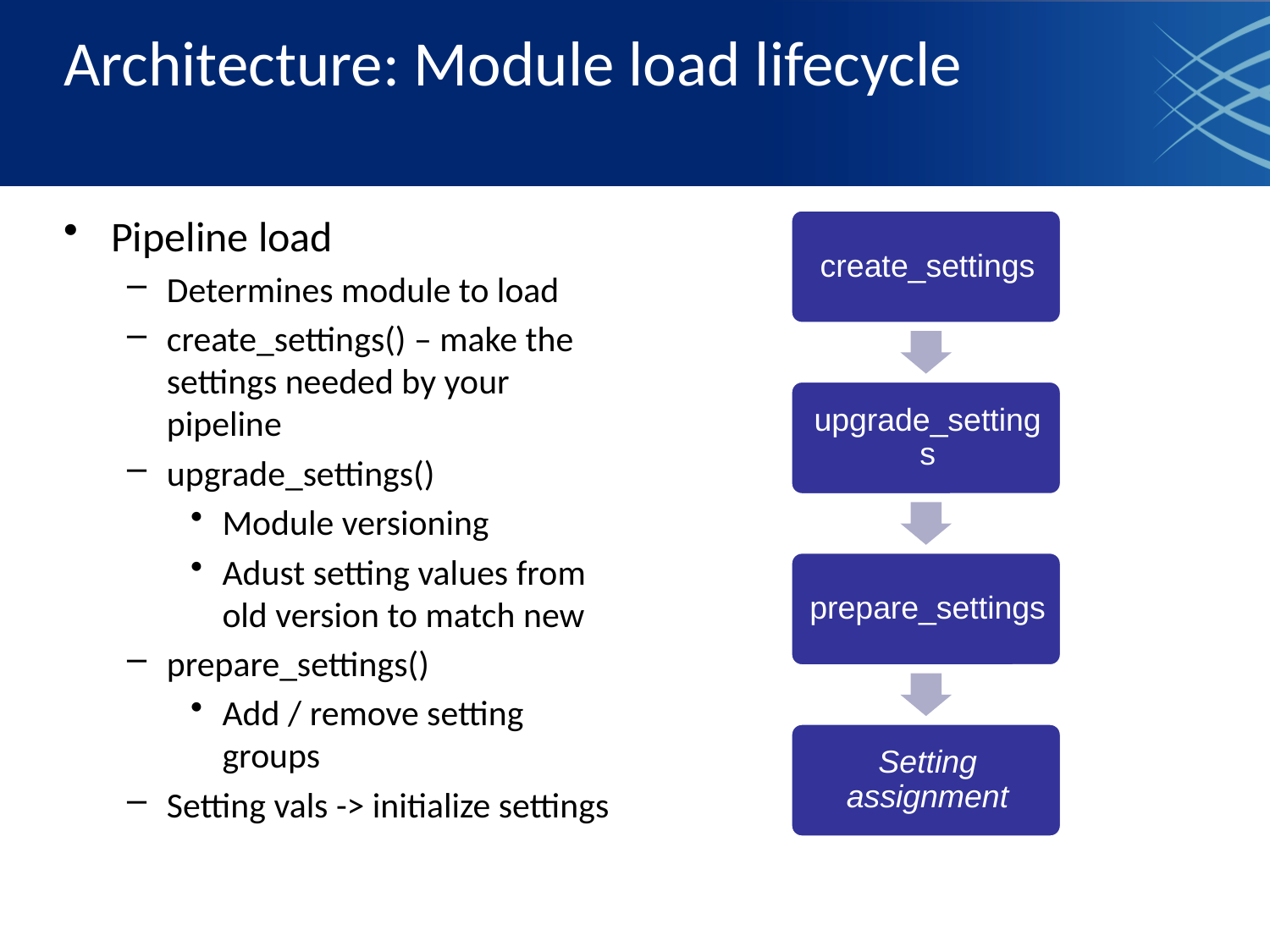

# Architecture: Module load lifecycle
create_settings

upgrade_settings

prepare_settings

Setting assignment
Pipeline load
Determines module to load
create_settings() – make the settings needed by your pipeline
upgrade_settings()
Module versioning
Adust setting values from old version to match new
prepare_settings()
Add / remove setting groups
Setting vals -> initialize settings